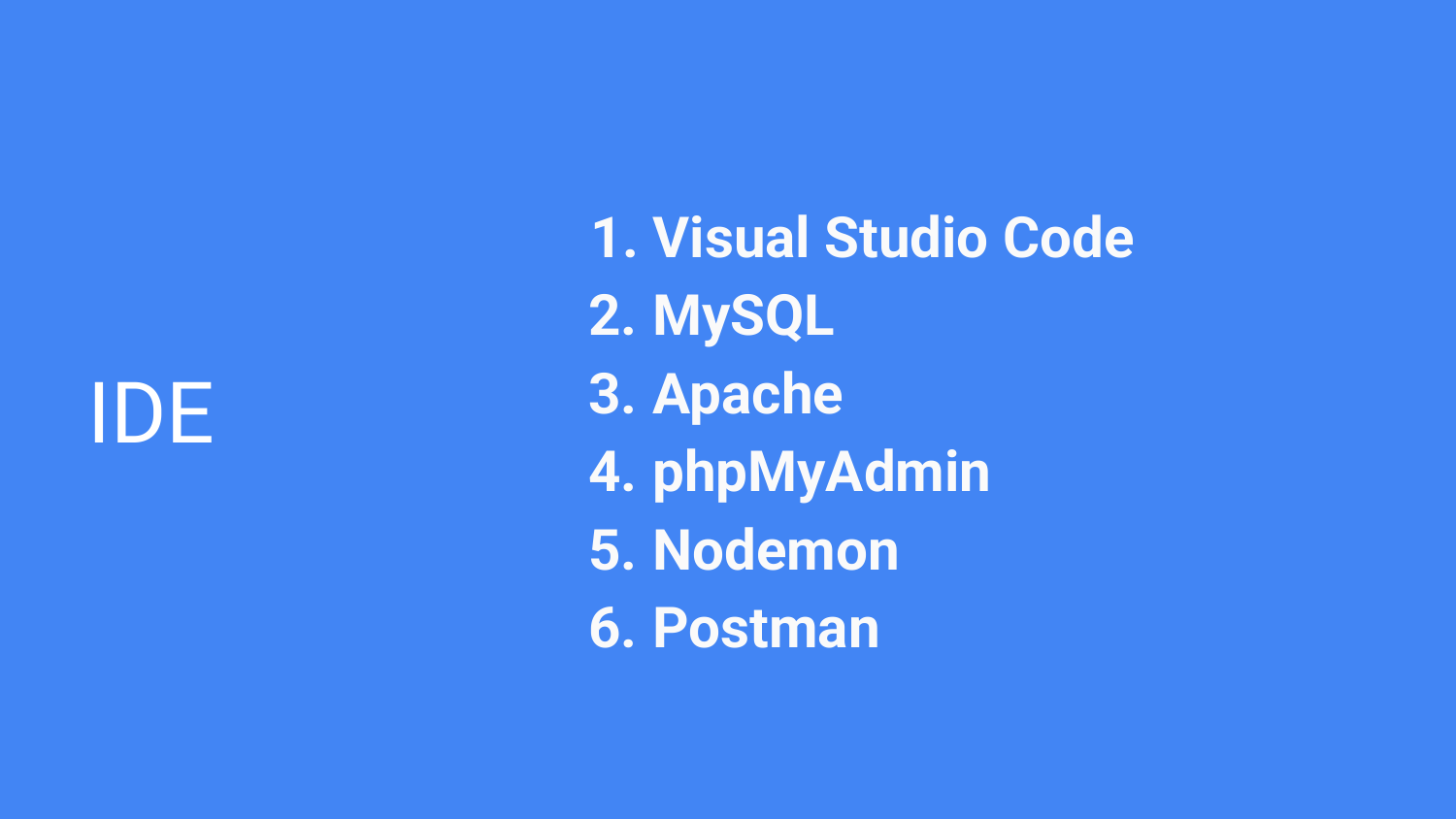

Visual Studio Code
MySQL
Apache
phpMyAdmin
Nodemon
Postman
# IDE